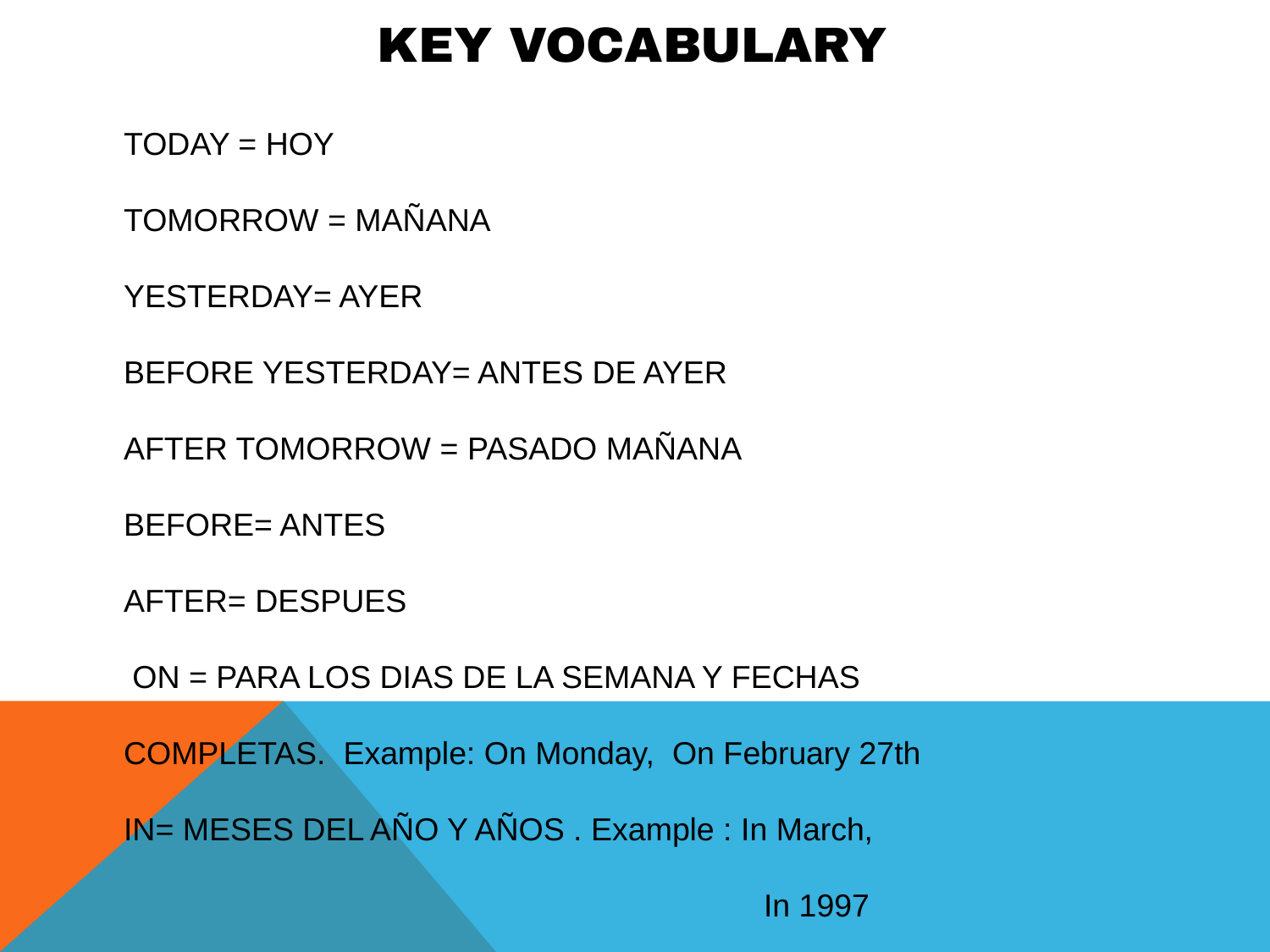

KEY VOCABULARY
TODAY = HOY
TOMORROW = MAÑANA
YESTERDAY= AYER
BEFORE YESTERDAY= ANTES DE AYER
AFTER TOMORROW = PASADO MAÑANA
BEFORE= ANTES
AFTER= DESPUES
 ON = PARA LOS DIAS DE LA SEMANA Y FECHAS COMPLETAS.  Example: On Monday,  On February 27th
IN= MESES DEL AÑO Y AÑOS . Example : In March,
                                                                        In 1997